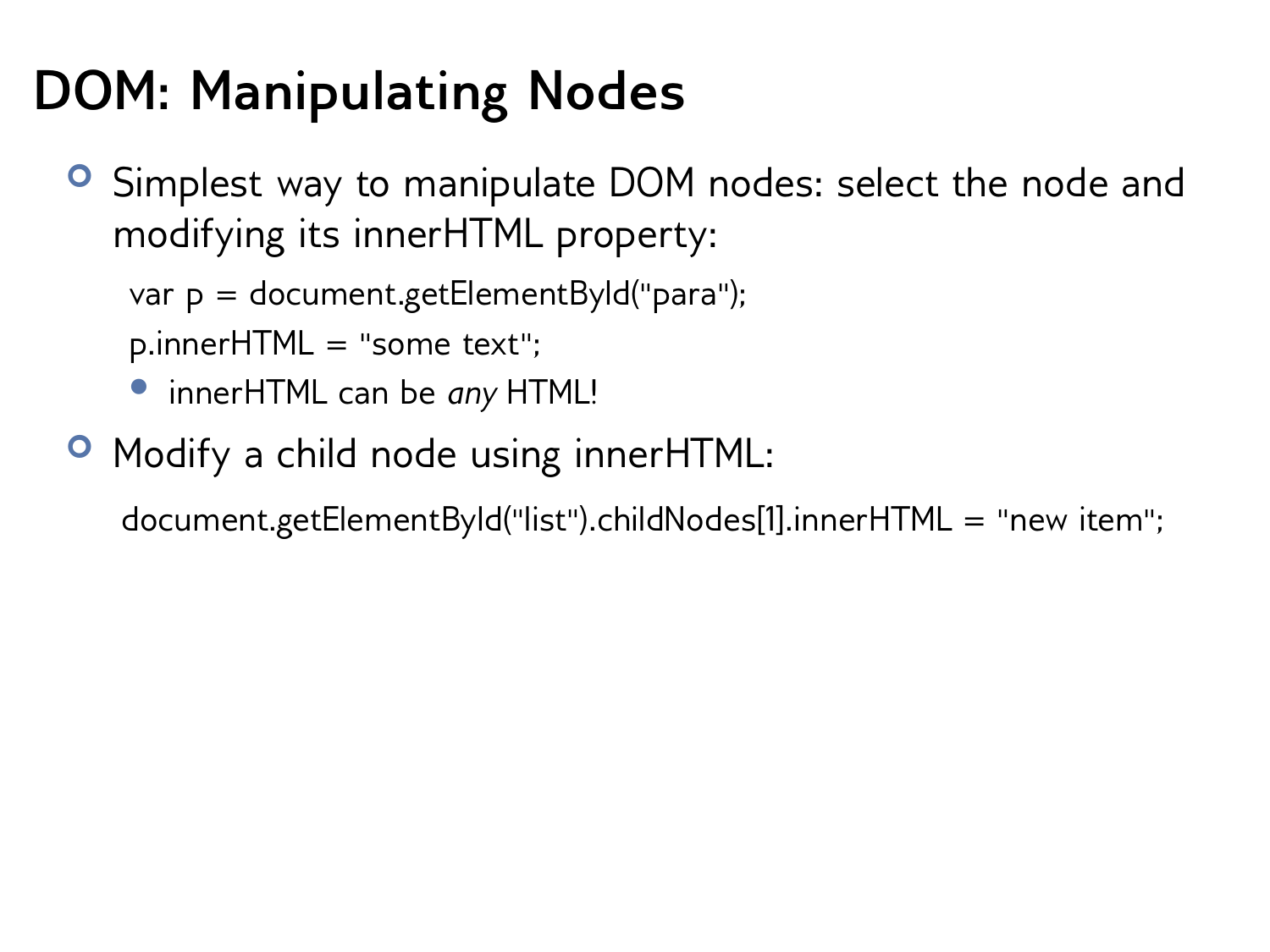

# DOM: Manipulating Nodes
Simplest way to manipulate DOM nodes: select the node and modifying its innerHTML property:
var p = document.getElementById("para");
p.innerHTML = "some text";
innerHTML can be any HTML!
Modify a child node using innerHTML:
document.getElementById("list").childNodes[1].innerHTML = "new item";